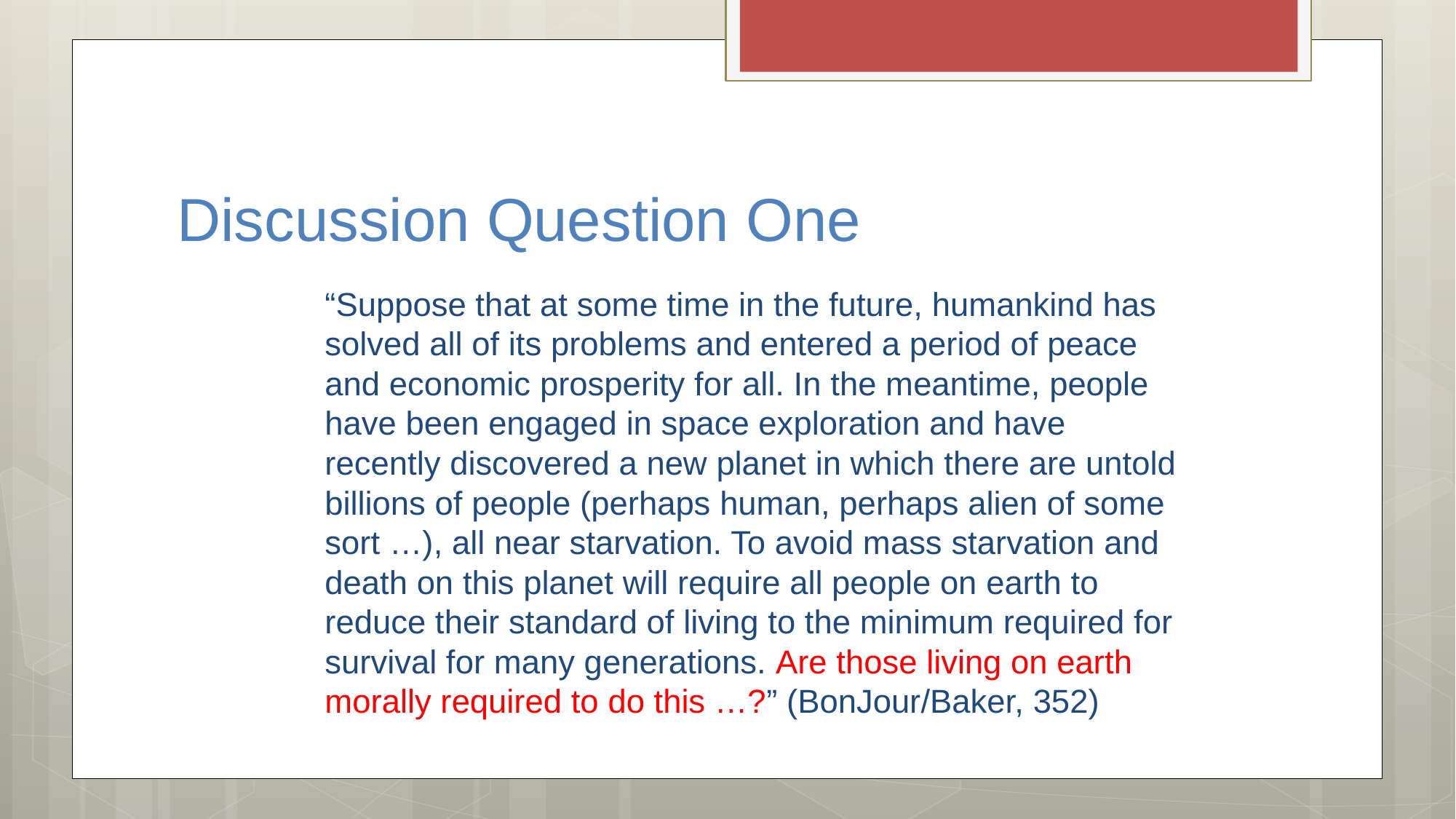

# Discussion Question One
“Suppose that at some time in the future, humankind has solved all of its problems and entered a period of peace and economic prosperity for all. In the meantime, people have been engaged in space exploration and have recently discovered a new planet in which there are untold billions of people (perhaps human, perhaps alien of some sort …), all near starvation. To avoid mass starvation and death on this planet will require all people on earth to reduce their standard of living to the minimum required for survival for many generations. Are those living on earth morally required to do this …?” (BonJour/Baker, 352)